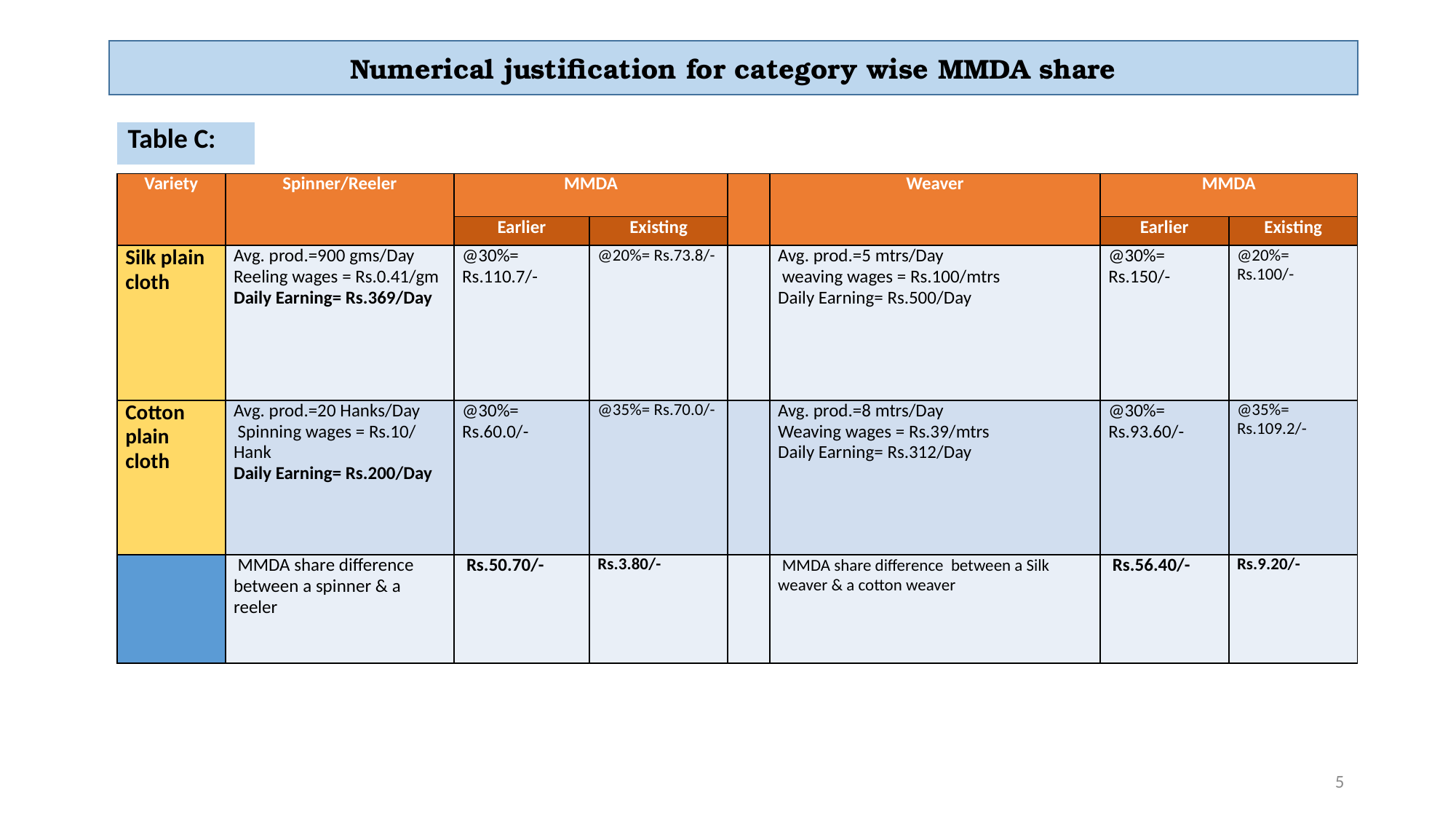

Numerical justification for category wise MMDA share
| Table C: |
| --- |
| Variety | Spinner/Reeler | MMDA |  |  | Weaver | MMDA |  |
| --- | --- | --- | --- | --- | --- | --- | --- |
|  |  | Earlier | Existing |  |  | Earlier | Existing |
| Silk plain cloth | Avg. prod.=900 gms/Day Reeling wages = Rs.0.41/gm Daily Earning= Rs.369/Day | @30%= Rs.110.7/- | @20%= Rs.73.8/- |  | Avg. prod.=5 mtrs/Day weaving wages = Rs.100/mtrs Daily Earning= Rs.500/Day | @30%= Rs.150/- | @20%= Rs.100/- |
| Cotton plain cloth | Avg. prod.=20 Hanks/Day Spinning wages = Rs.10/ Hank Daily Earning= Rs.200/Day | @30%= Rs.60.0/- | @35%= Rs.70.0/- |  | Avg. prod.=8 mtrs/Day Weaving wages = Rs.39/mtrs Daily Earning= Rs.312/Day | @30%= Rs.93.60/- | @35%= Rs.109.2/- |
|  | MMDA share difference between a spinner & a reeler | Rs.50.70/- | Rs.3.80/- |  | MMDA share difference between a Silk weaver & a cotton weaver | Rs.56.40/- | Rs.9.20/- |
5